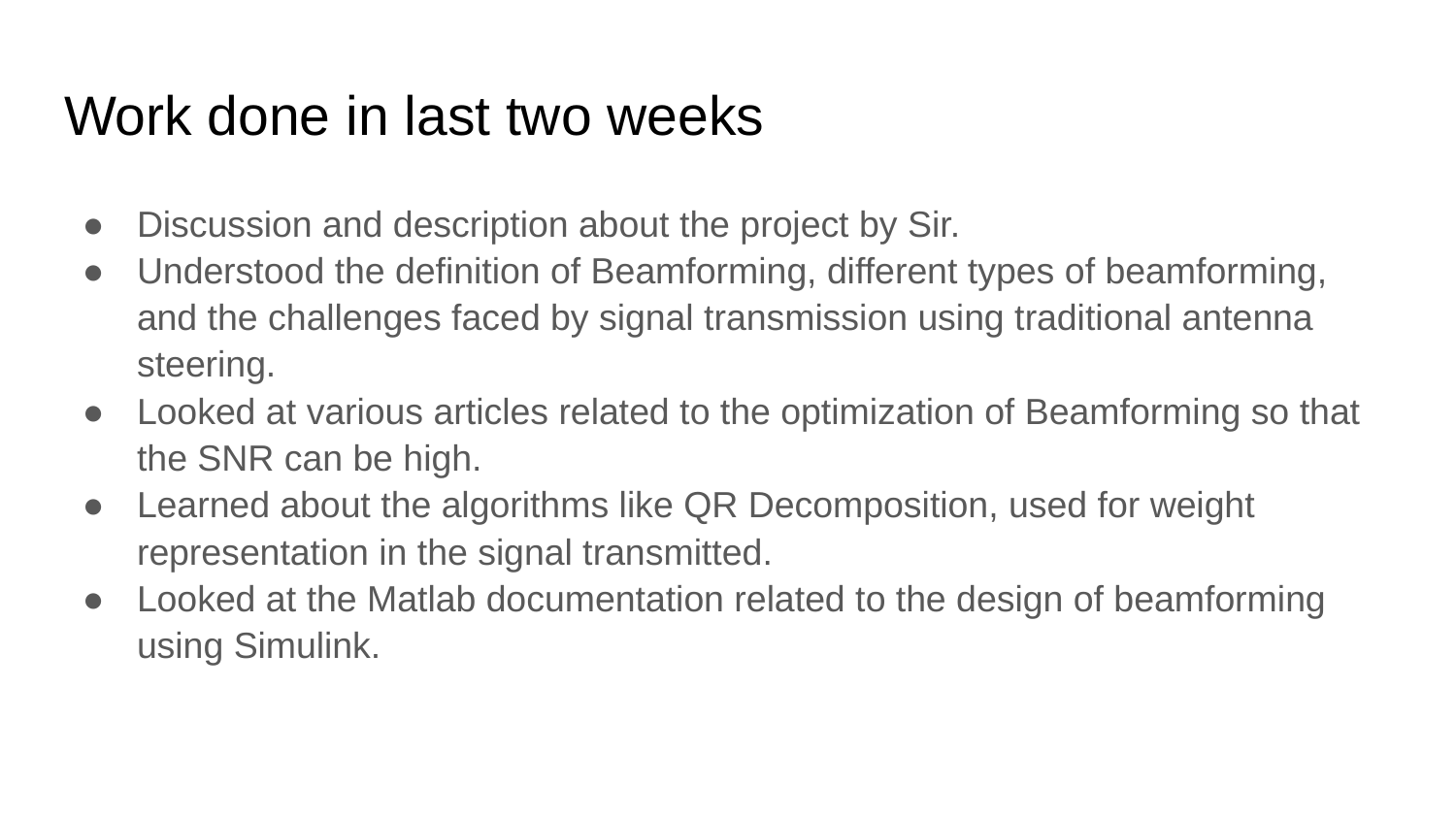

# Work done in last two weeks
Discussion and description about the project by Sir.
Understood the definition of Beamforming, different types of beamforming, and the challenges faced by signal transmission using traditional antenna steering.
Looked at various articles related to the optimization of Beamforming so that the SNR can be high.
Learned about the algorithms like QR Decomposition, used for weight representation in the signal transmitted.
Looked at the Matlab documentation related to the design of beamforming using Simulink.